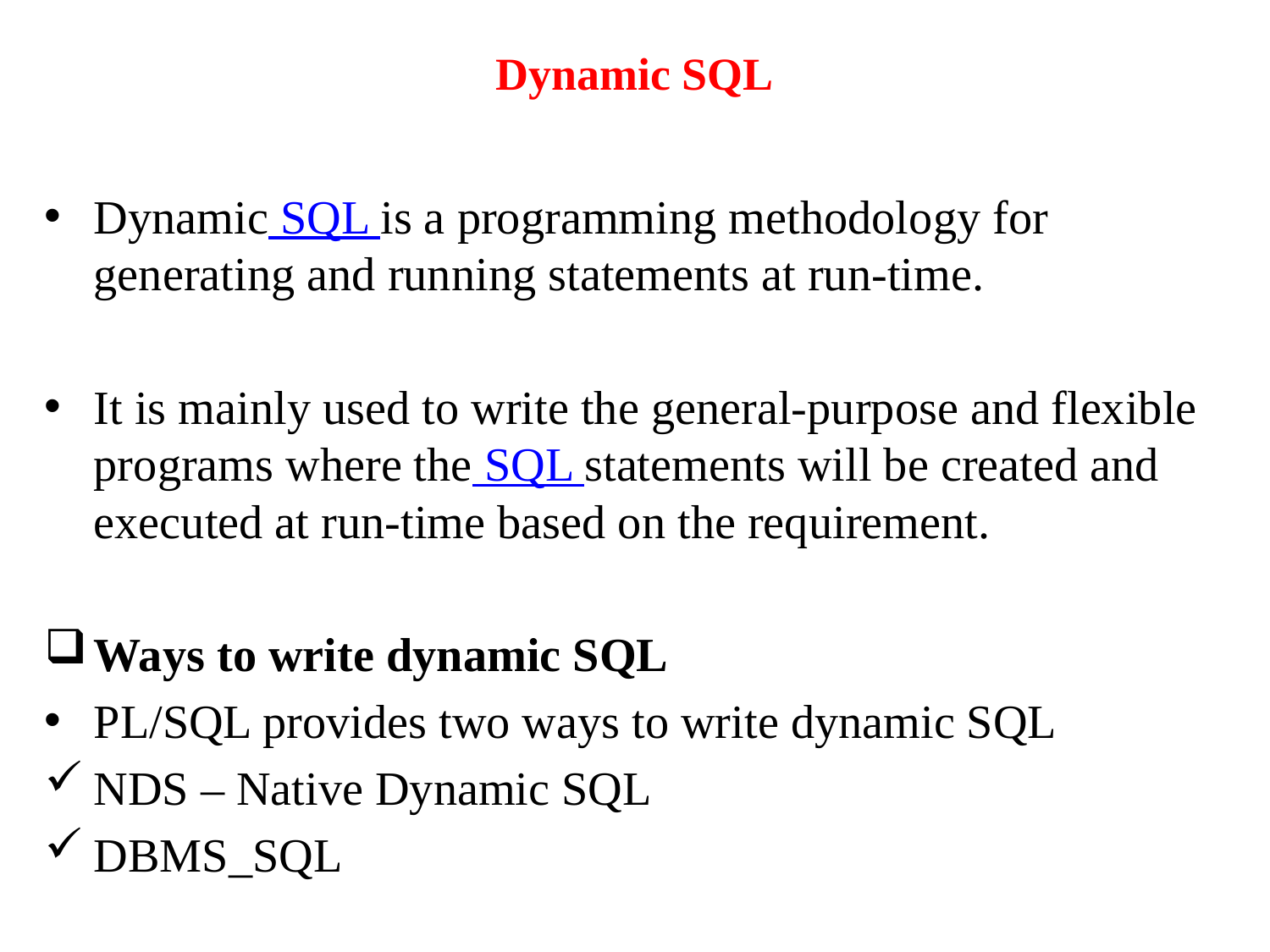

# Dynamic SQL
Dynamic SQL is a programming methodology for generating and running statements at run-time.

It is mainly used to write the general-purpose and flexible programs where the SQL statements will be created and executed at run-time based on the requirement.

Ways to write dynamic SQL
PL/SQL provides two ways to write dynamic SQL
NDS – Native Dynamic SQL
DBMS_SQL